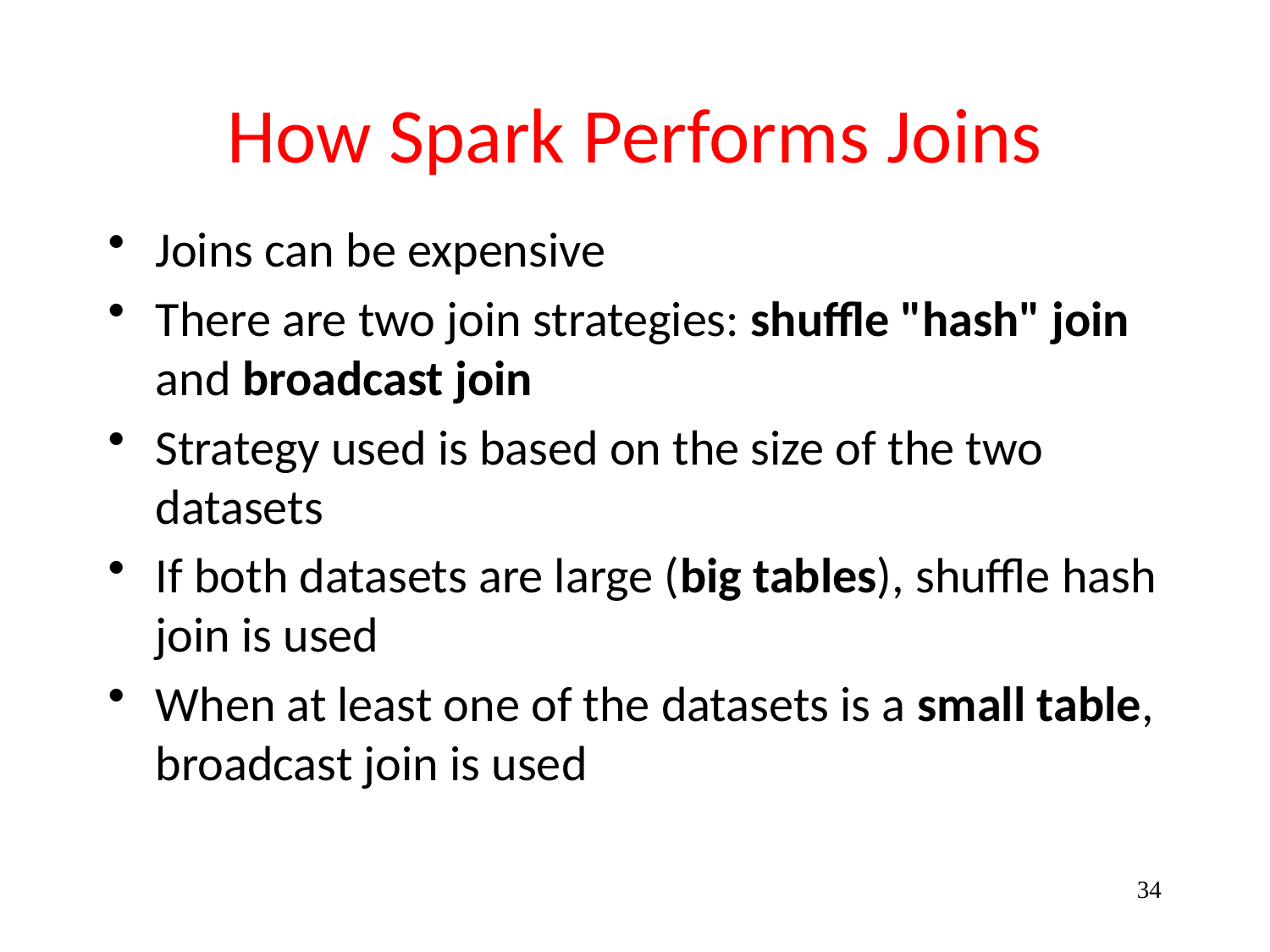

# How Spark Performs Joins
Joins can be expensive
There are two join strategies: shuffle "hash" join and broadcast join
Strategy used is based on the size of the two datasets
If both datasets are large (big tables), shuffle hash join is used
When at least one of the datasets is a small table, broadcast join is used
34